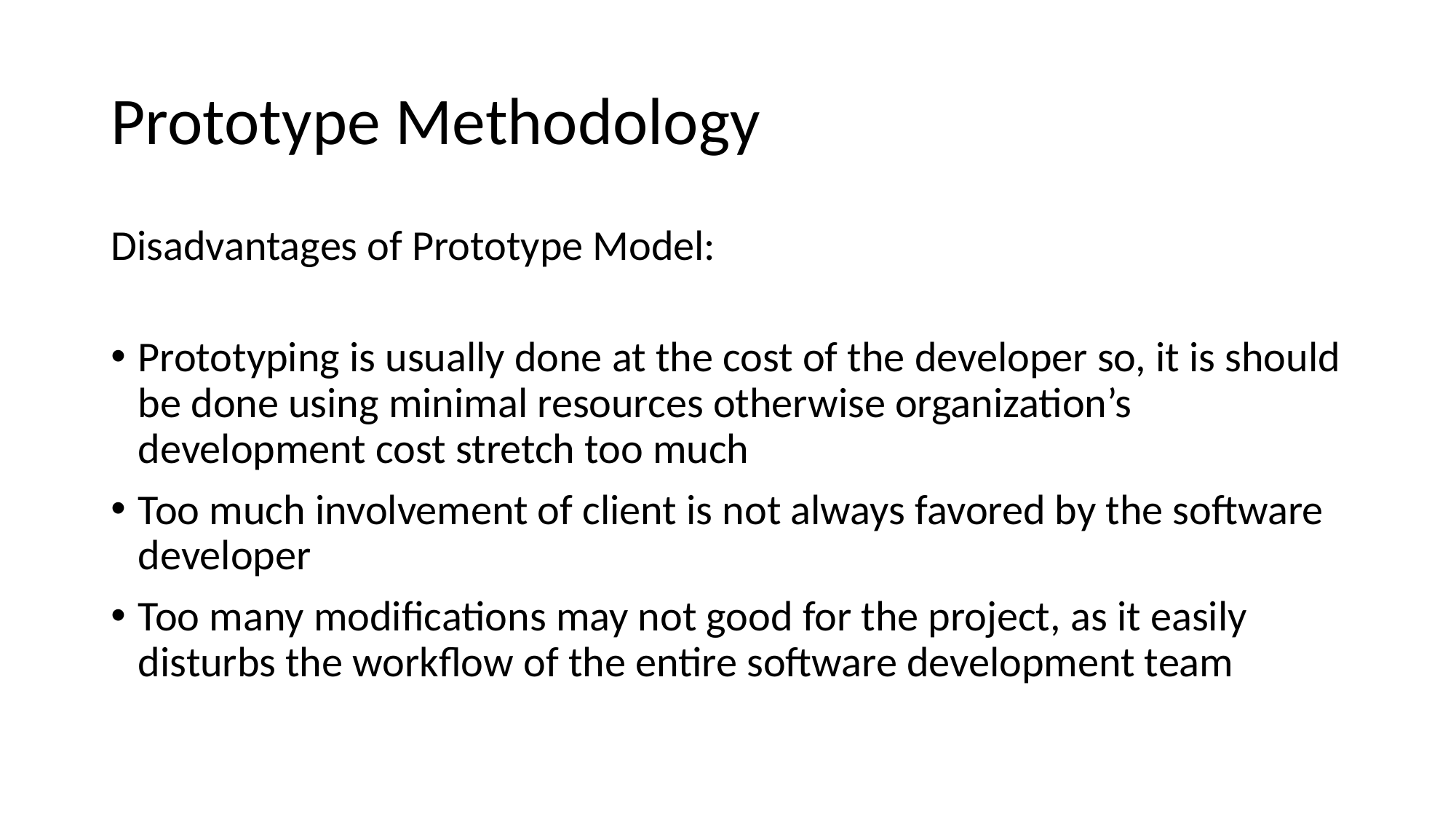

# Prototype Methodology
Disadvantages of Prototype Model:
Prototyping is usually done at the cost of the developer so, it is should be done using minimal resources otherwise organization’s development cost stretch too much
Too much involvement of client is not always favored by the software developer
Too many modifications may not good for the project, as it easily disturbs the workflow of the entire software development team